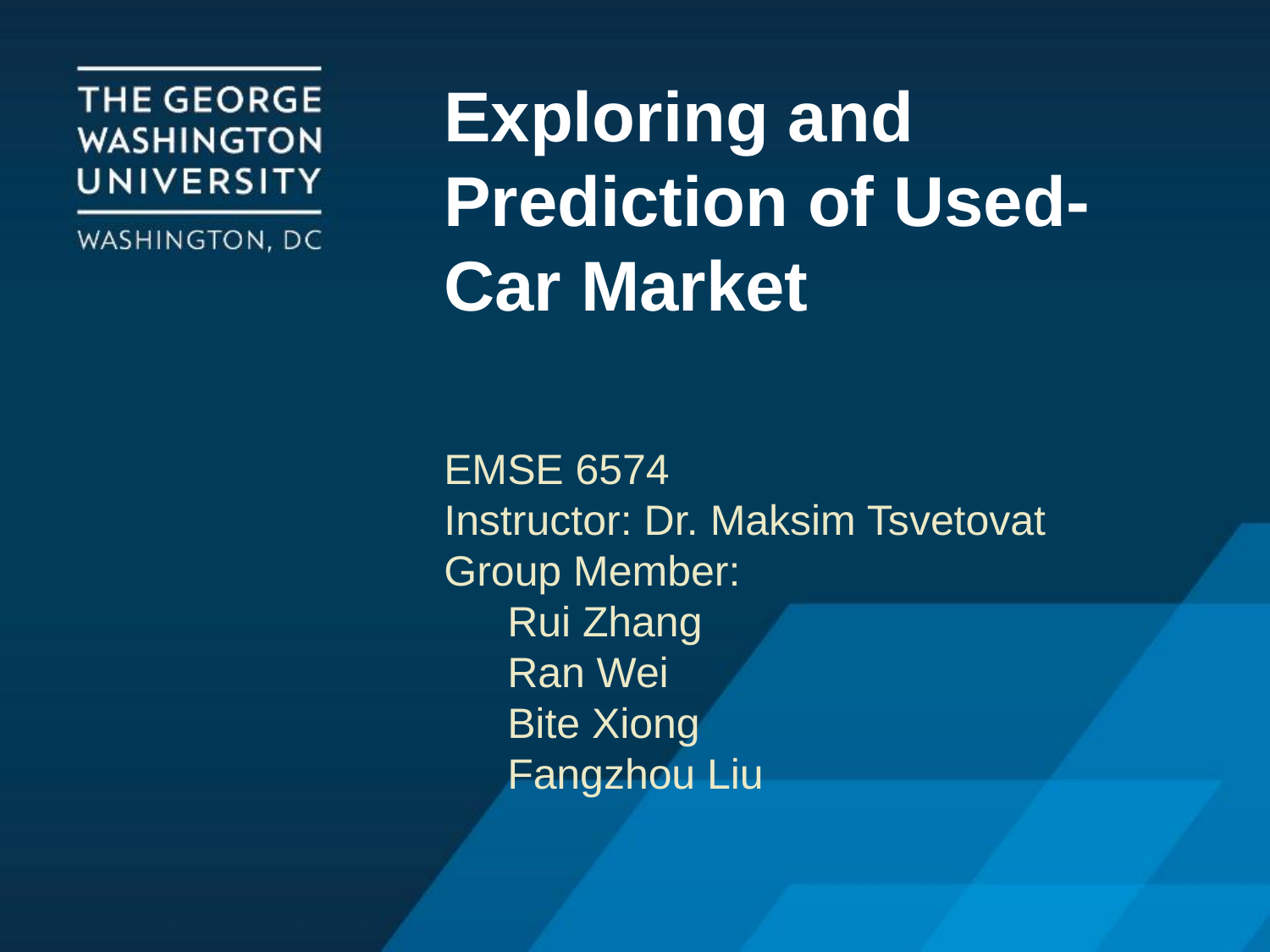

# Exploring and Prediction of Used-Car Market
EMSE 6574
Instructor: Dr. Maksim Tsvetovat
Group Member:
Rui Zhang
Ran Wei
Bite Xiong
Fangzhou Liu